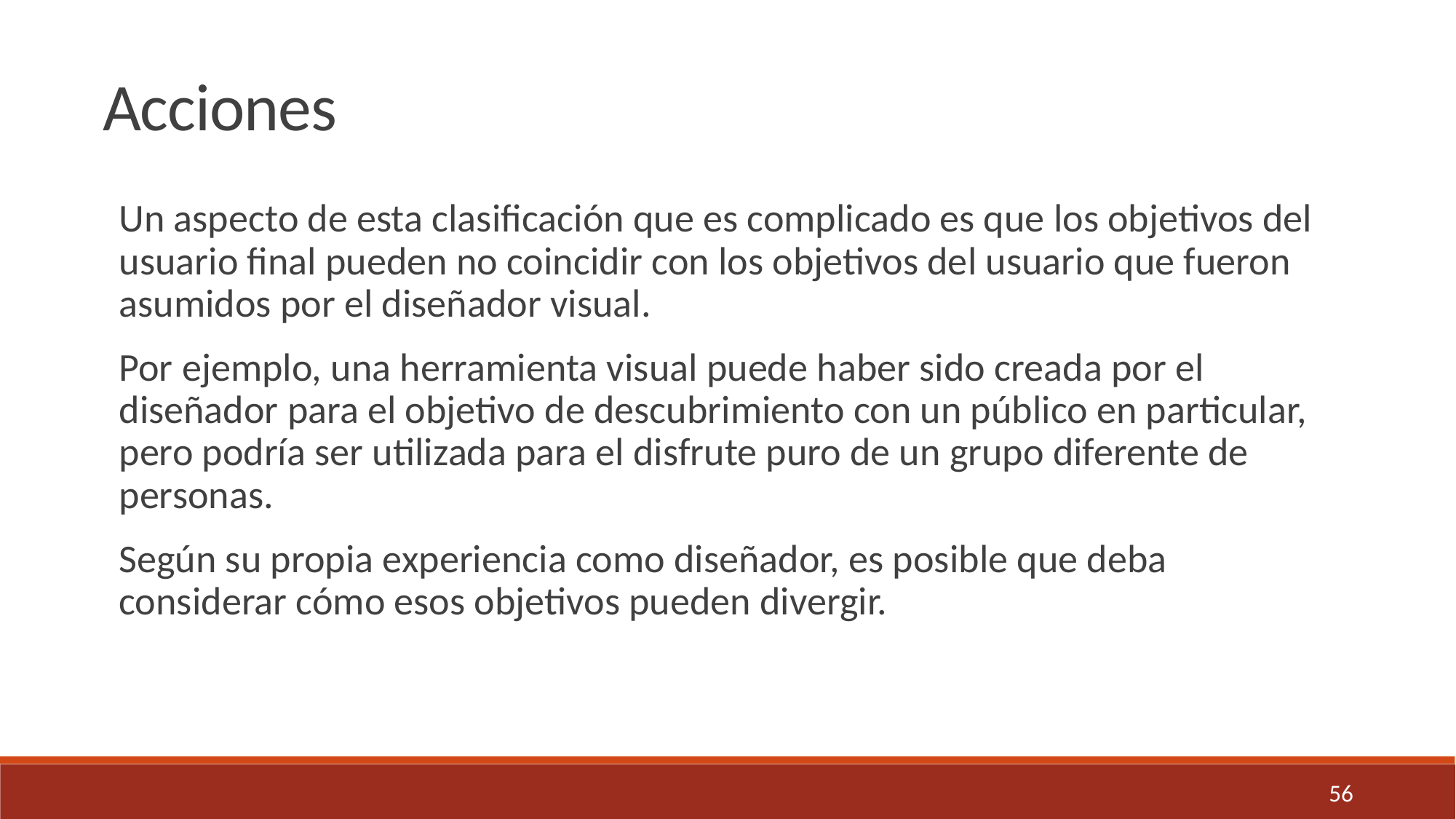

Acciones
Un aspecto de esta clasificación que es complicado es que los objetivos del usuario final pueden no coincidir con los objetivos del usuario que fueron asumidos por el diseñador visual.
Por ejemplo, una herramienta visual puede haber sido creada por el diseñador para el objetivo de descubrimiento con un público en particular, pero podría ser utilizada para el disfrute puro de un grupo diferente de personas.
Según su propia experiencia como diseñador, es posible que deba considerar cómo esos objetivos pueden divergir.
56